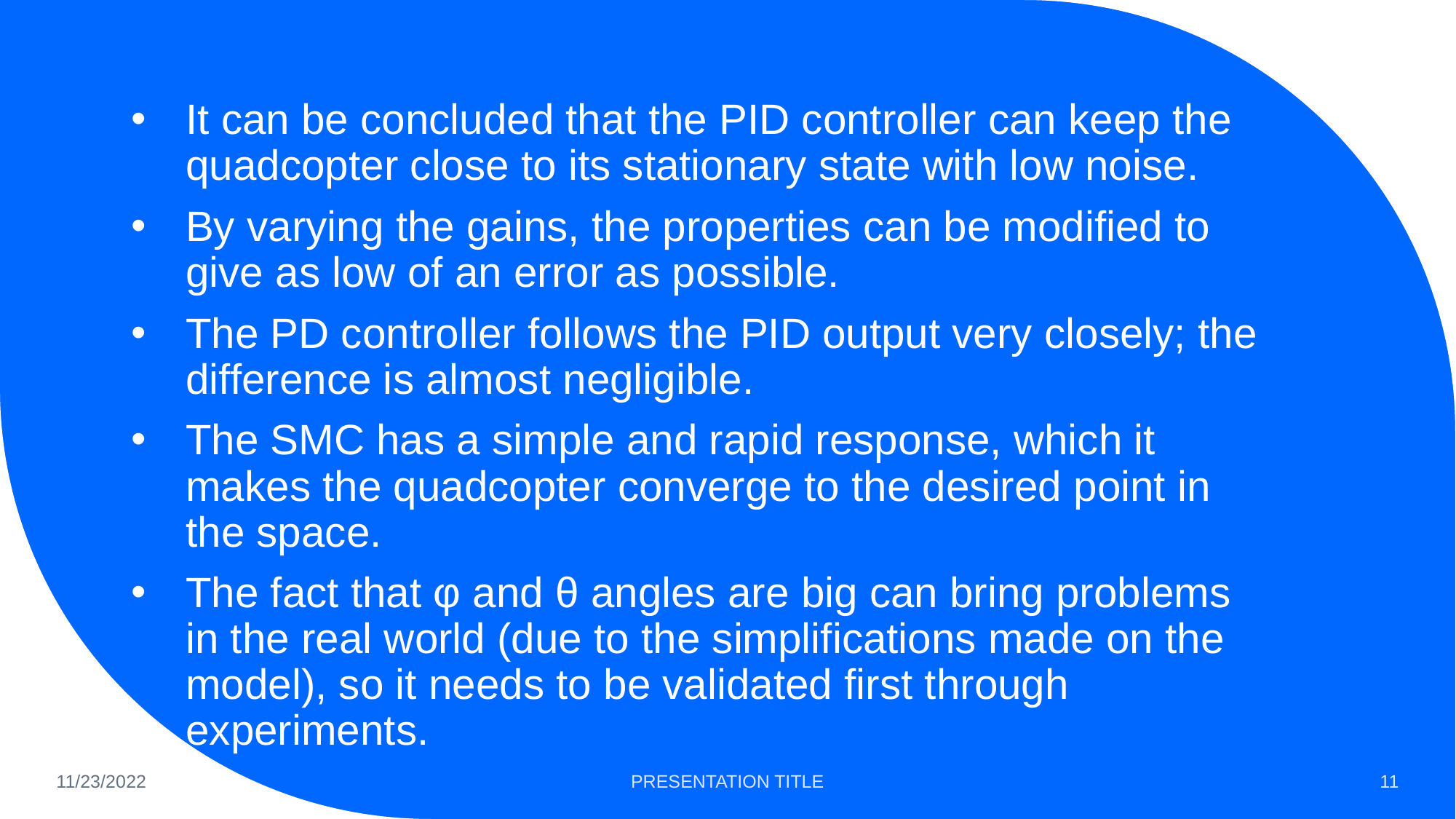

It can be concluded that the PID controller can keep the quadcopter close to its stationary state with low noise.
By varying the gains, the properties can be modified to give as low of an error as possible.
The PD controller follows the PID output very closely; the difference is almost negligible.
The SMC has a simple and rapid response, which it makes the quadcopter converge to the desired point in the space.
The fact that φ and θ angles are big can bring problems in the real world (due to the simplifications made on the model), so it needs to be validated first through experiments.

11/23/2022
PRESENTATION TITLE
11